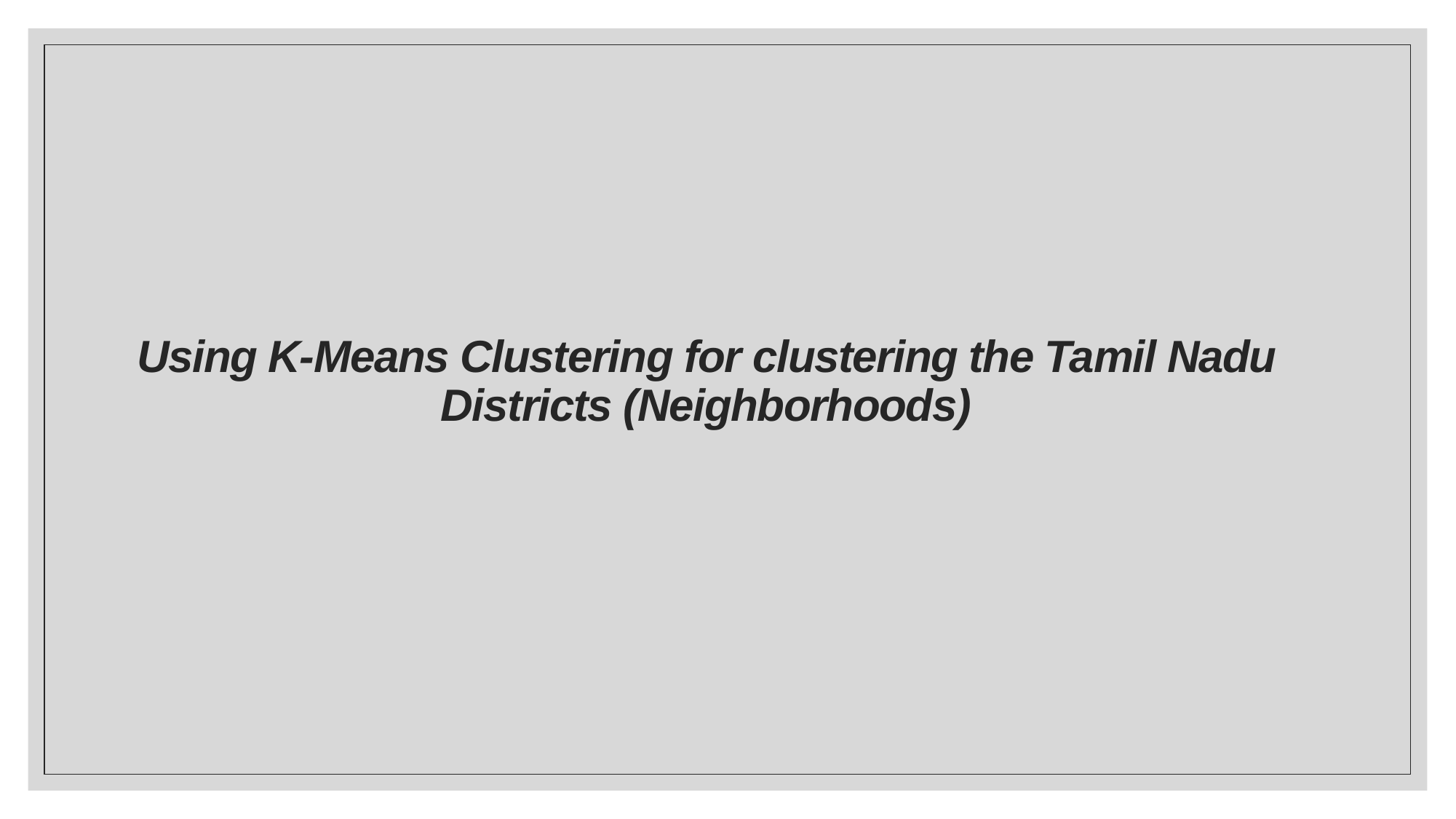

# Using K-Means Clustering for clustering the Tamil Nadu Districts (Neighborhoods)